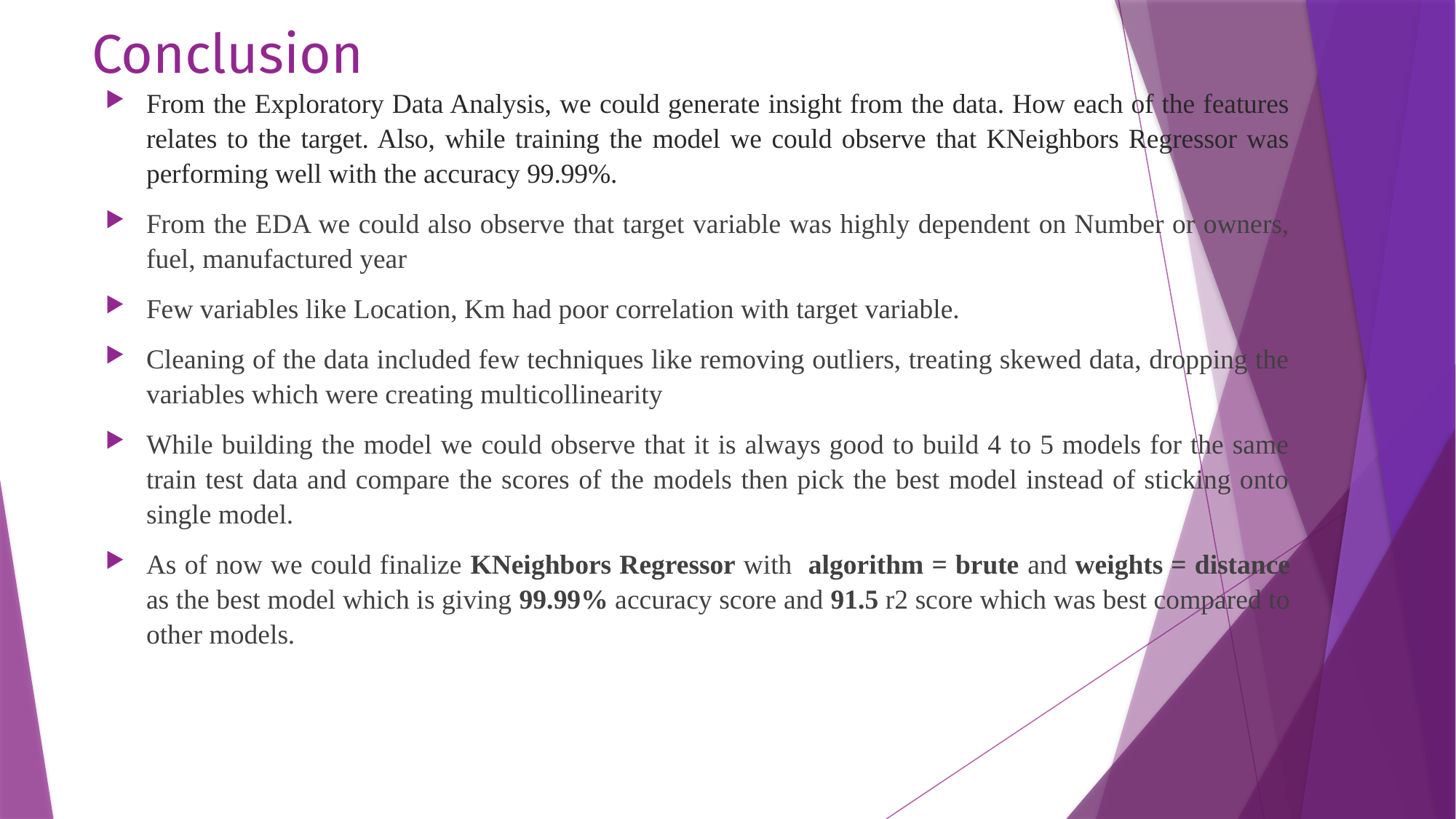

# Conclusion
From the Exploratory Data Analysis, we could generate insight from the data. How each of the features relates to the target. Also, while training the model we could observe that KNeighbors Regressor was performing well with the accuracy 99.99%.
From the EDA we could also observe that target variable was highly dependent on Number or owners, fuel, manufactured year
Few variables like Location, Km had poor correlation with target variable.
Cleaning of the data included few techniques like removing outliers, treating skewed data, dropping the variables which were creating multicollinearity
While building the model we could observe that it is always good to build 4 to 5 models for the same train test data and compare the scores of the models then pick the best model instead of sticking onto single model.
As of now we could finalize KNeighbors Regressor with  algorithm = brute and weights = distance as the best model which is giving 99.99% accuracy score and 91.5 r2 score which was best compared to other models.